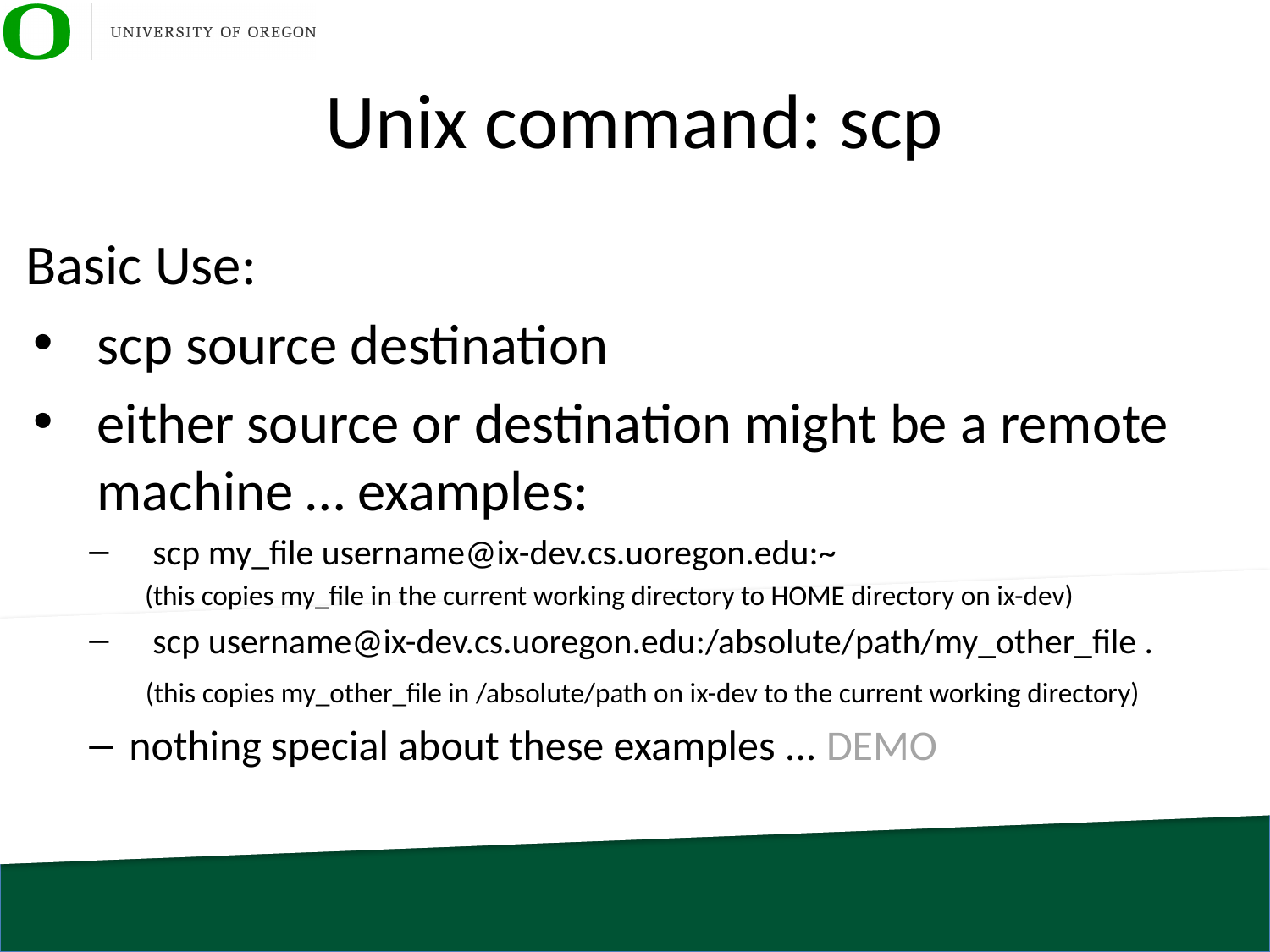

# Unix command: scp
Basic Use:
scp source destination
either source or destination might be a remote machine … examples:
scp my_file username@ix-dev.cs.uoregon.edu:~
(this copies my_file in the current working directory to HOME directory on ix-dev)
scp username@ix-dev.cs.uoregon.edu:/absolute/path/my_other_file .
       (this copies my_other_file in /absolute/path on ix-dev to the current working directory)
nothing special about these examples ... DEMO